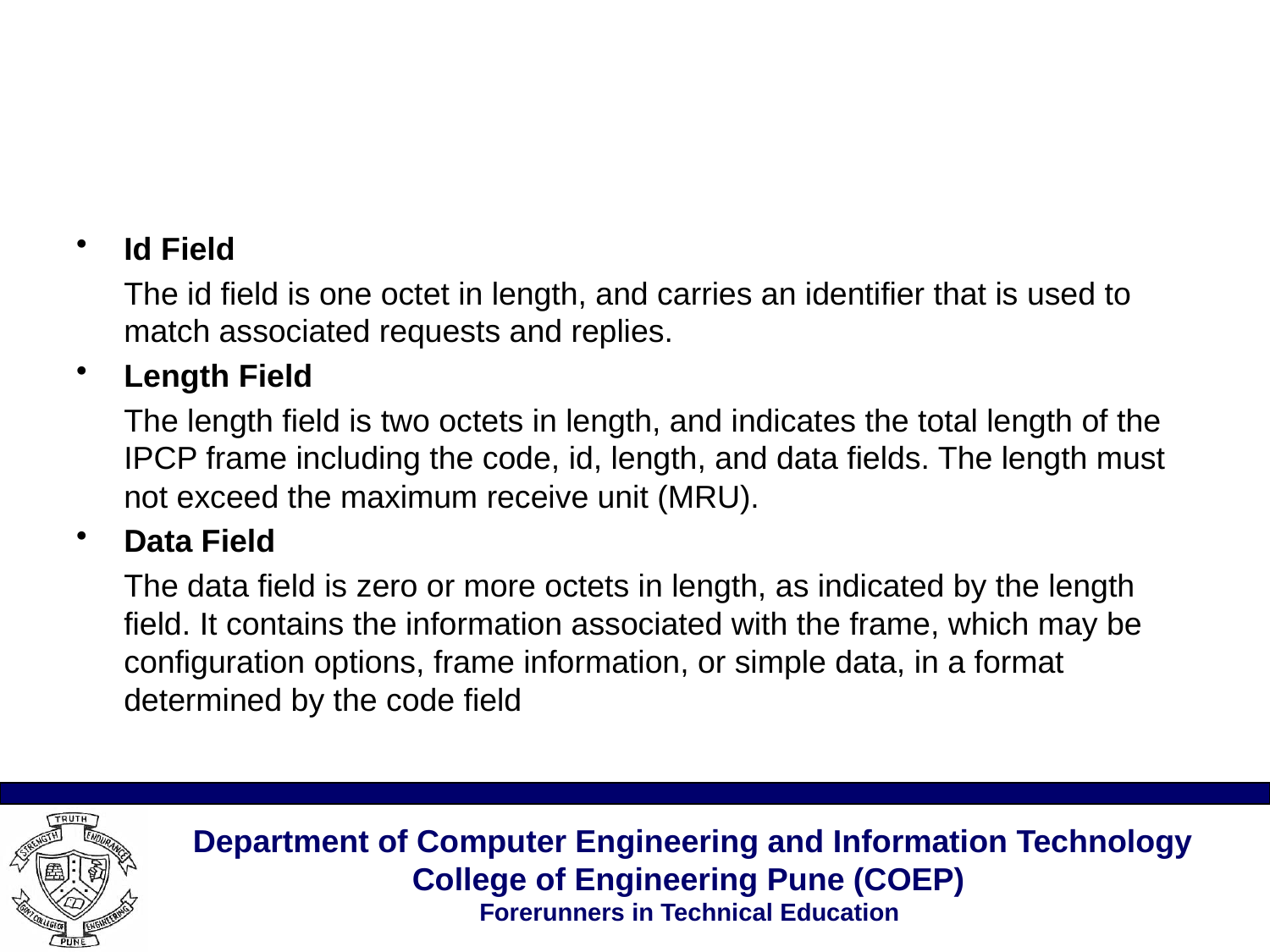

#
Id Field
	The id field is one octet in length, and carries an identifier that is used to match associated requests and replies.
Length Field
	The length field is two octets in length, and indicates the total length of the IPCP frame including the code, id, length, and data fields. The length must not exceed the maximum receive unit (MRU).
Data Field
	The data field is zero or more octets in length, as indicated by the length field. It contains the information associated with the frame, which may be configuration options, frame information, or simple data, in a format determined by the code field